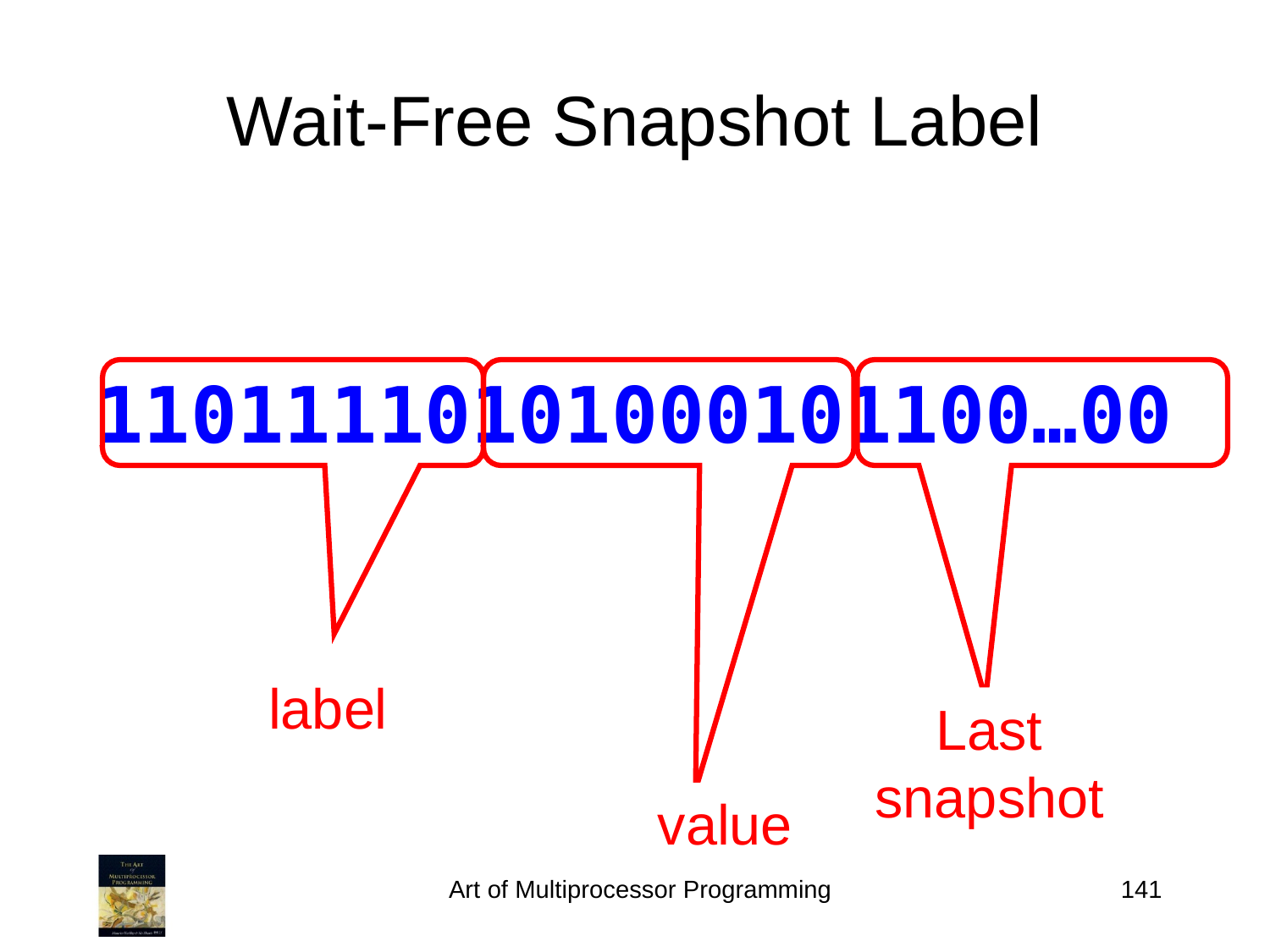

Wait-Free Snapshot Label
11011110101000101100…00

label
Last snapshot
value
Art of Multiprocessor Programming
141